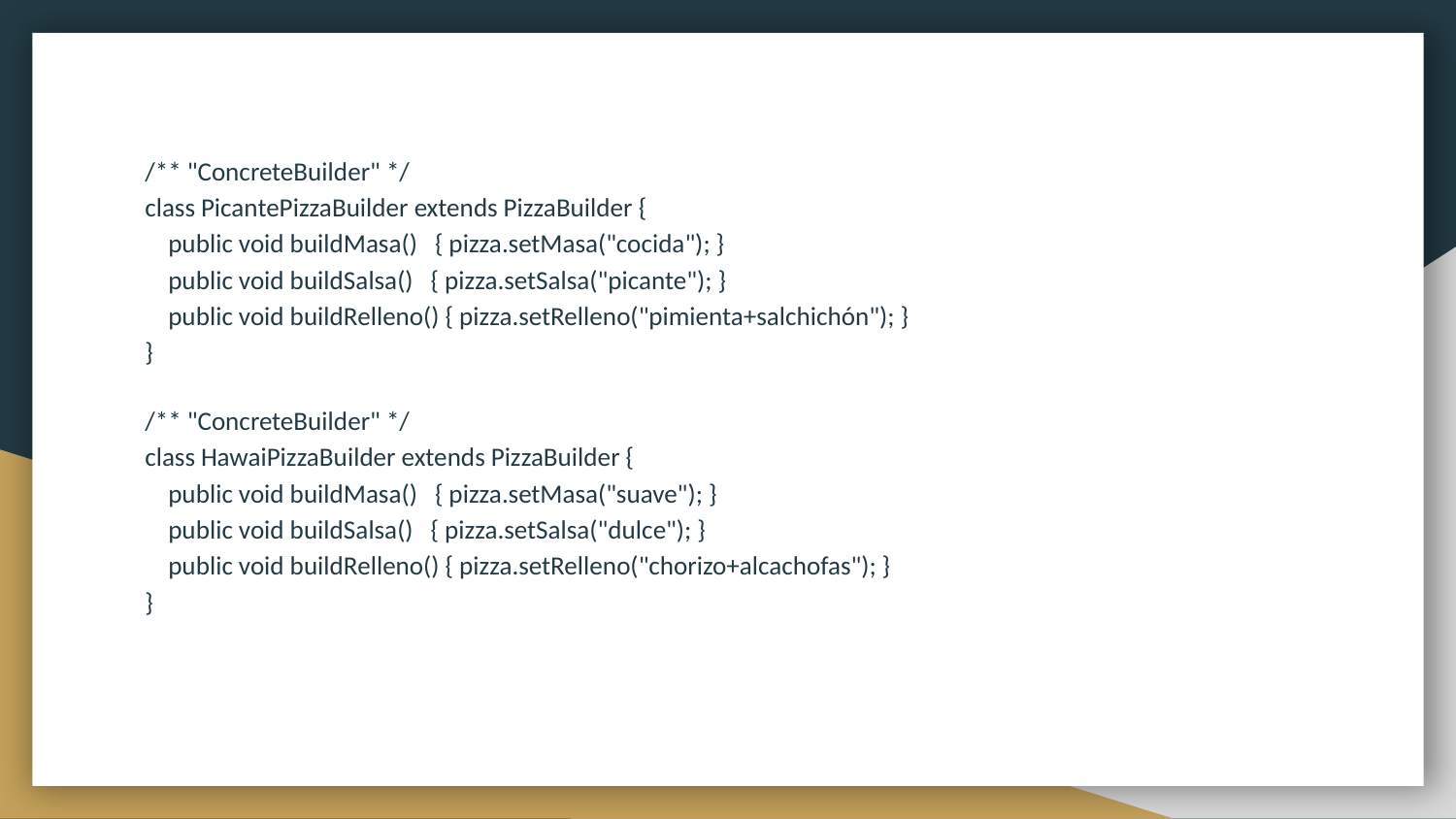

/** "ConcreteBuilder" */
class PicantePizzaBuilder extends PizzaBuilder {
    public void buildMasa()   { pizza.setMasa("cocida"); }
    public void buildSalsa()   { pizza.setSalsa("picante"); }
    public void buildRelleno() { pizza.setRelleno("pimienta+salchichón"); }
}
/** "ConcreteBuilder" */
class HawaiPizzaBuilder extends PizzaBuilder {
    public void buildMasa()   { pizza.setMasa("suave"); }
    public void buildSalsa()   { pizza.setSalsa("dulce"); }
    public void buildRelleno() { pizza.setRelleno("chorizo+alcachofas"); }
}